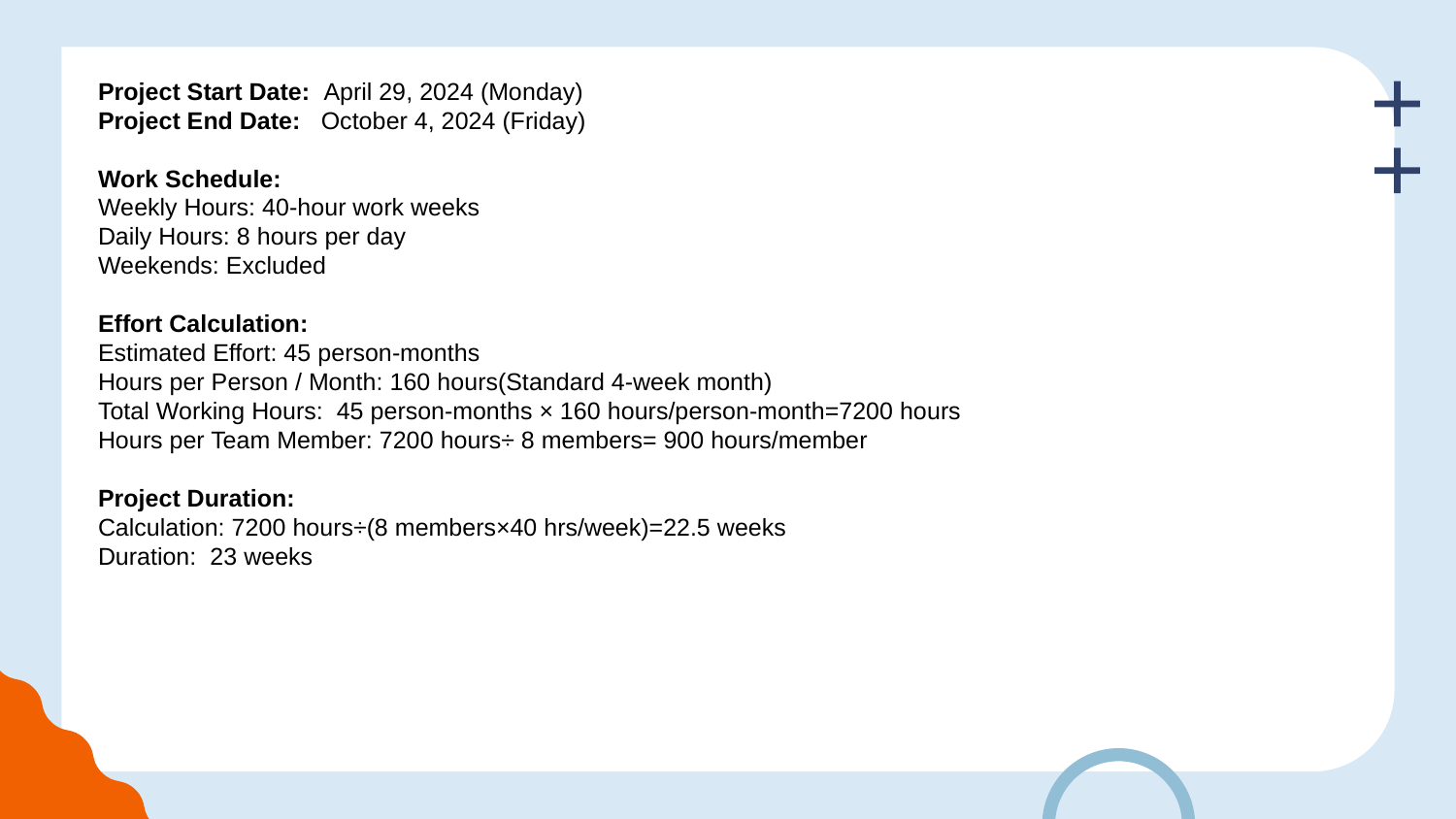

Project Start Date:  April 29, 2024 (Monday)
Project End Date:   October 4, 2024 (Friday)

Work Schedule:
Weekly Hours: 40-hour work weeks
Daily Hours: 8 hours per day
Weekends: Excluded

Effort Calculation:
Estimated Effort: 45 person-months
Hours per Person / Month: 160 hours(Standard 4-week month)
Total Working Hours:  45 person-months × 160 hours/person-month=7200 hours
Hours per Team Member: 7200 hours÷ 8 members= 900 hours/member

Project Duration:
Calculation: 7200 hours÷(8 members×40 hrs/week)=22.5 weeks
Duration:  23 weeks